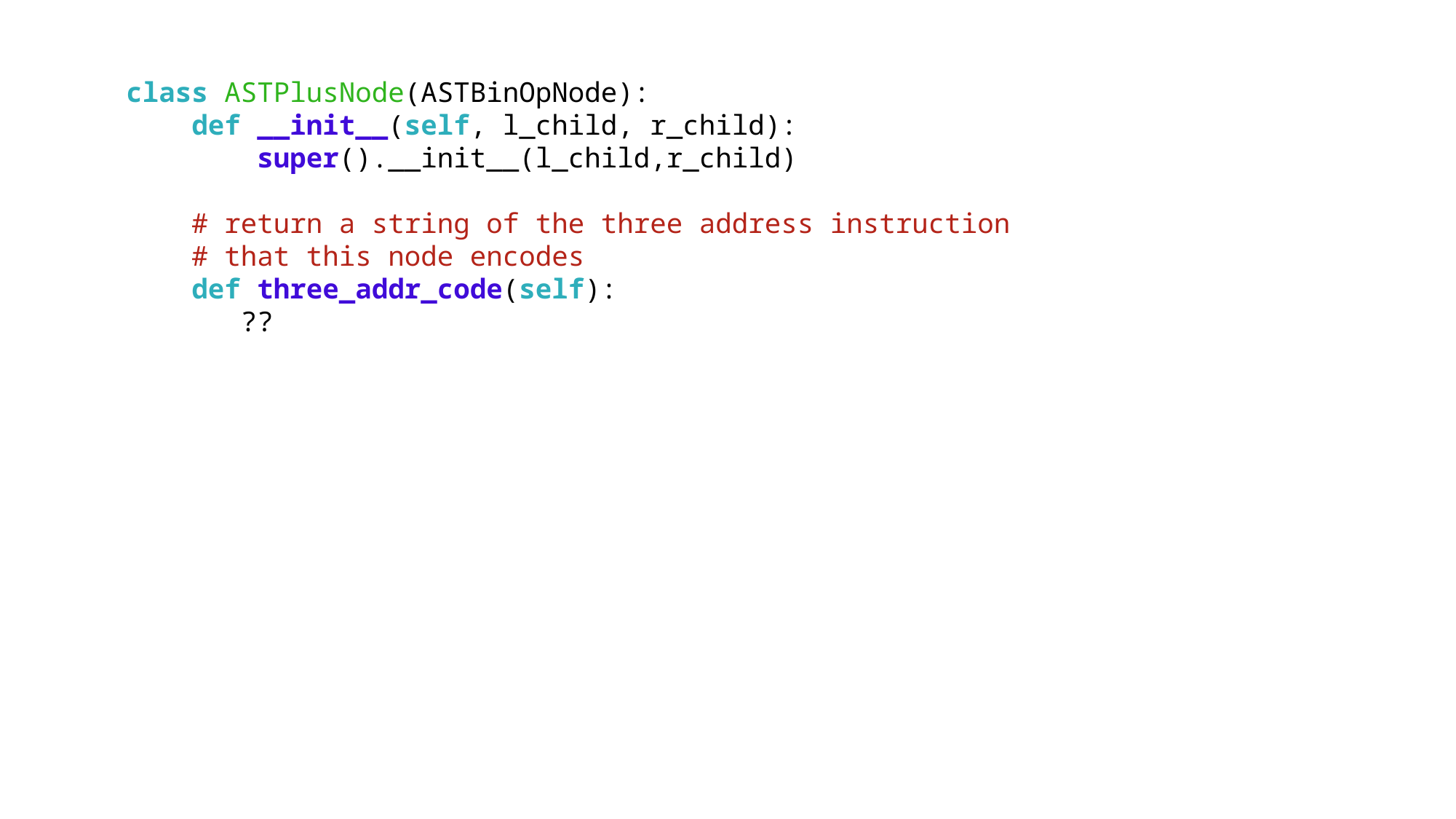

class ASTPlusNode(ASTBinOpNode):
    def __init__(self, l_child, r_child):
        super().__init__(l_child,r_child)
    # return a string of the three address instruction
    # that this node encodes
    def three_addr_code(self):
       ??